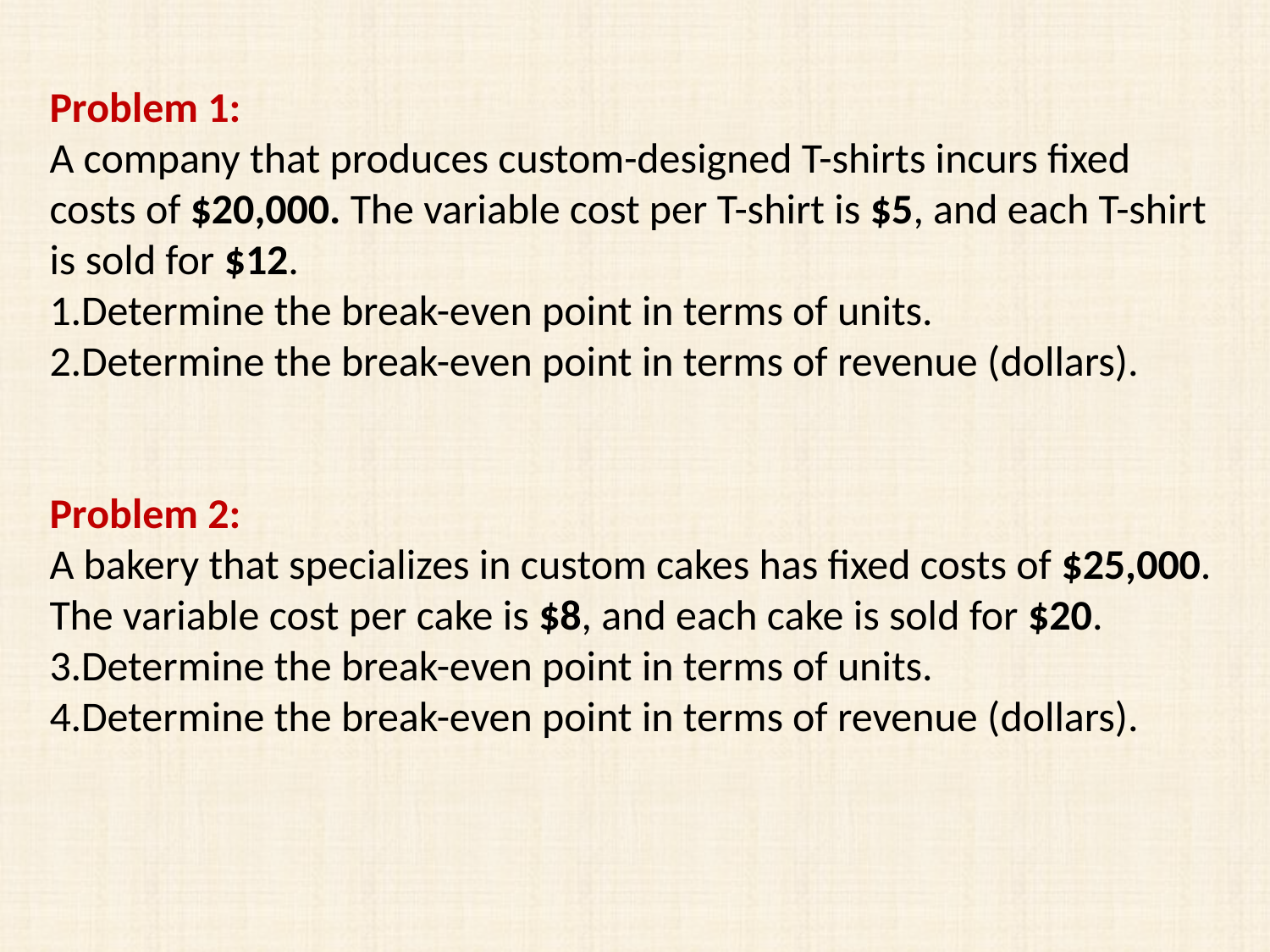

Problem 1:
A company that produces custom-designed T-shirts incurs fixed costs of $20,000. The variable cost per T-shirt is $5, and each T-shirt is sold for $12.
Determine the break-even point in terms of units.
Determine the break-even point in terms of revenue (dollars).

Problem 2:
A bakery that specializes in custom cakes has fixed costs of $25,000. The variable cost per cake is $8, and each cake is sold for $20.
Determine the break-even point in terms of units.
Determine the break-even point in terms of revenue (dollars).